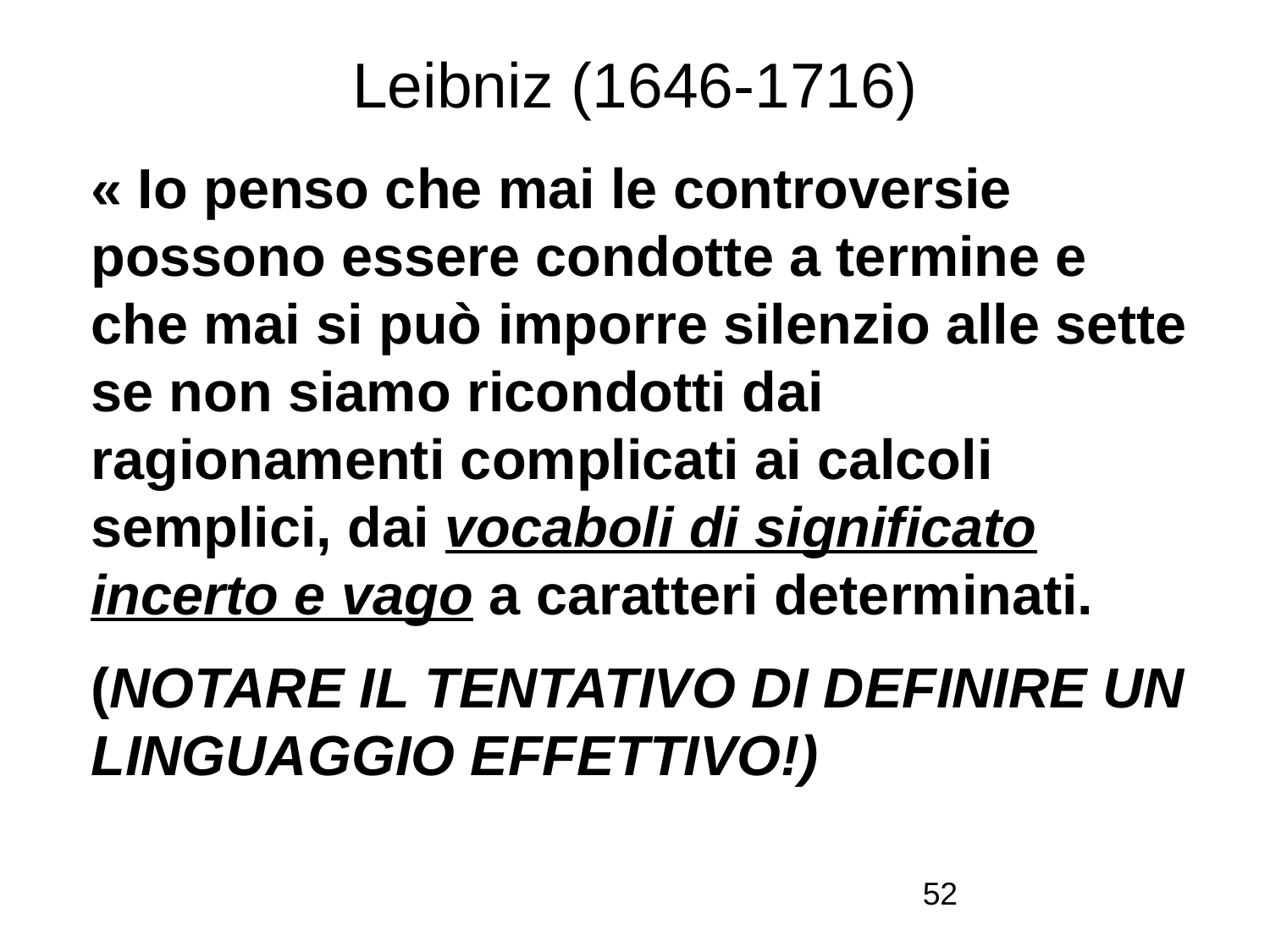

# Leibniz (1646-1716)
« Io penso che mai le controversie possono essere condotte a termine e che mai si può imporre silenzio alle sette se non siamo ricondotti dai ragionamenti complicati ai calcoli semplici, dai vocaboli di significato incerto e vago a caratteri determinati.
(NOTARE IL TENTATIVO DI DEFINIRE UN LINGUAGGIO EFFETTIVO!)
52